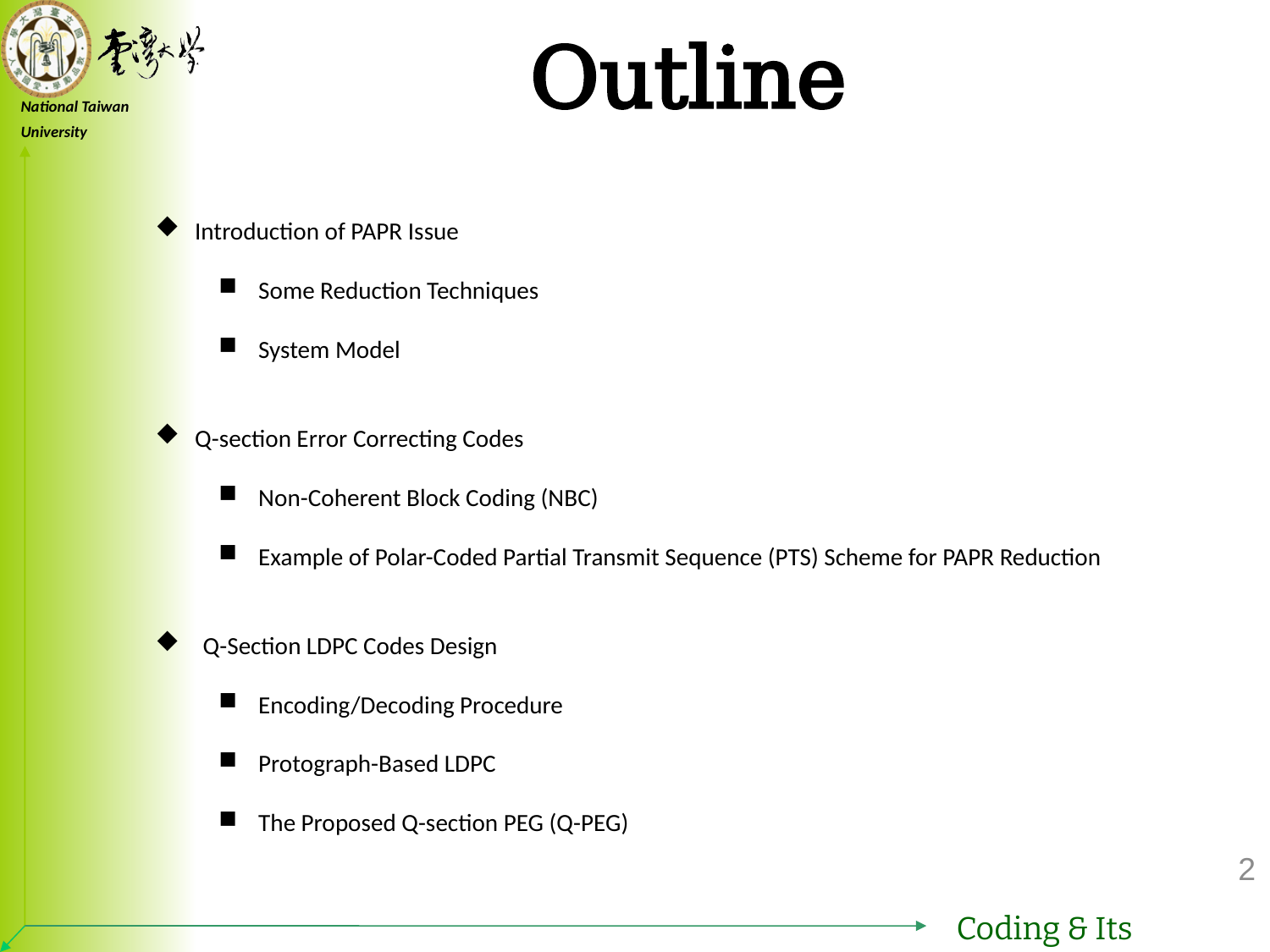

# Outline
Introduction of PAPR Issue

Some Reduction Techniques

System Model

Q-section Error Correcting Codes

Non-Coherent Block Coding (NBC)

Example of Polar-Coded Partial Transmit Sequence (PTS) Scheme for PAPR Reduction

Q-Section LDPC Codes Design

Encoding/Decoding Procedure

Protograph-Based LDPC

The Proposed Q-section PEG (Q-PEG)